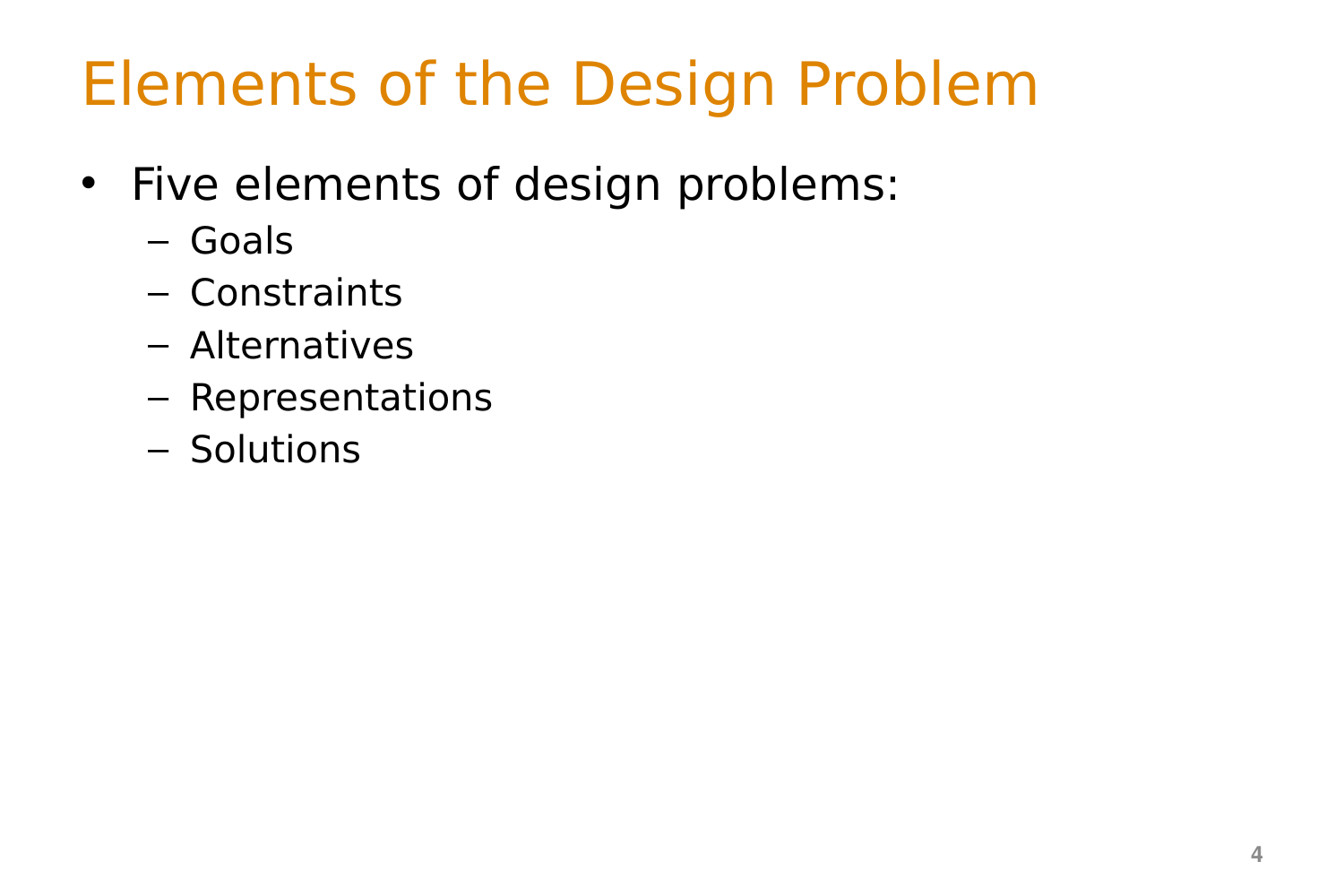

# Elements of the Design Problem
Five elements of design problems:
Goals
Constraints
Alternatives
Representations
Solutions
4